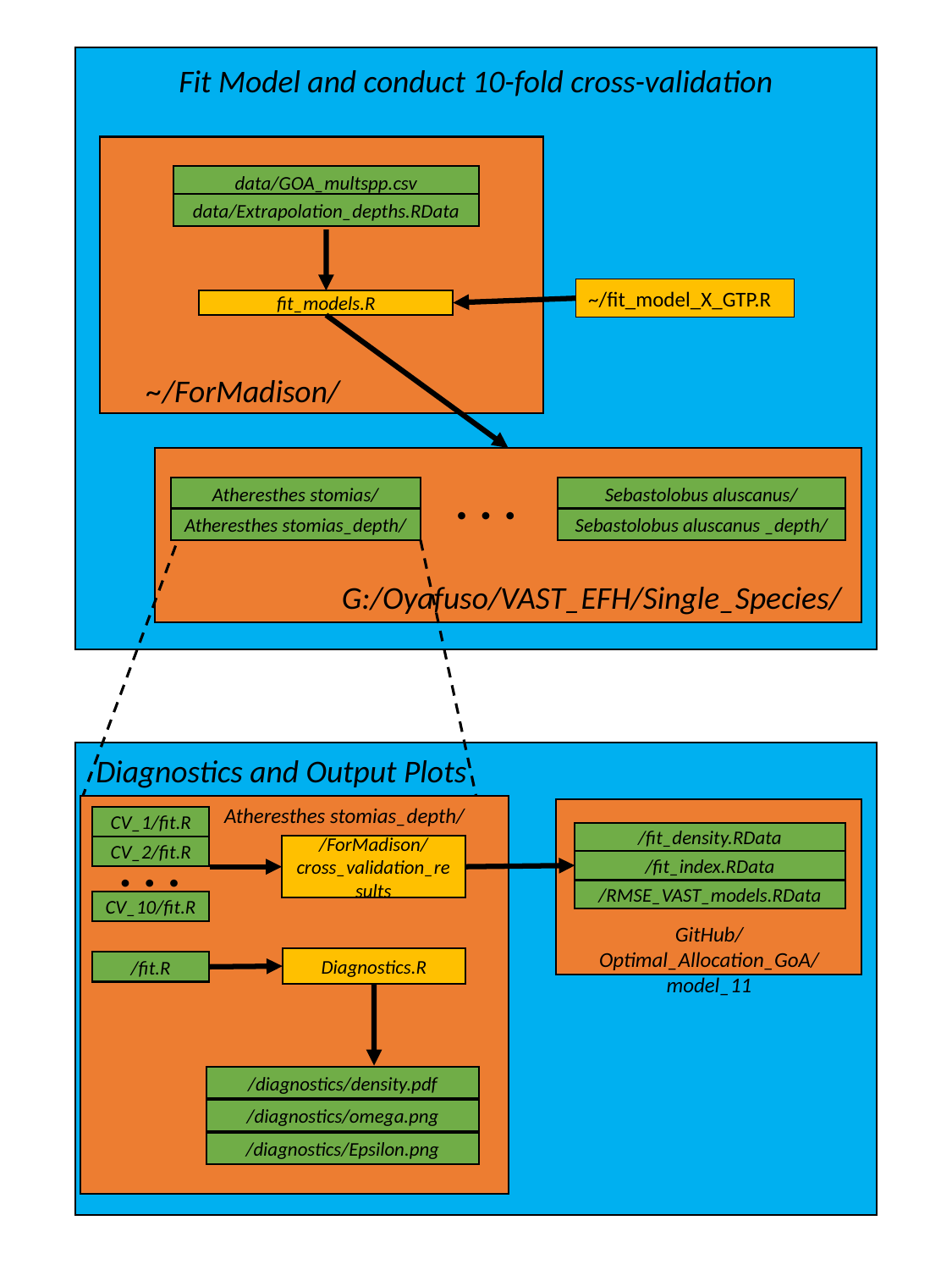

Fit Model and conduct 10-fold cross-validation

data/GOA_multspp.csv
data/Extrapolation_depths.RData
~/fit_model_X_GTP.R
fit_models.R
~/ForMadison/

. . .
Atheresthes stomias/
Sebastolobus aluscanus/
Atheresthes stomias_depth/
Sebastolobus aluscanus _depth/
G:/Oyafuso/VAST_EFH/Single_Species/

Diagnostics and Output Plots

Atheresthes stomias_depth/

CV_1/fit.R
/fit_density.RData
. . .
/ForMadison/cross_validation_results
CV_2/fit.R
/fit_index.RData
/RMSE_VAST_models.RData
CV_10/fit.R
GitHub/Optimal_Allocation_GoA/model_11
Diagnostics.R
/fit.R
/diagnostics/density.pdf
/diagnostics/omega.png
/diagnostics/Epsilon.png